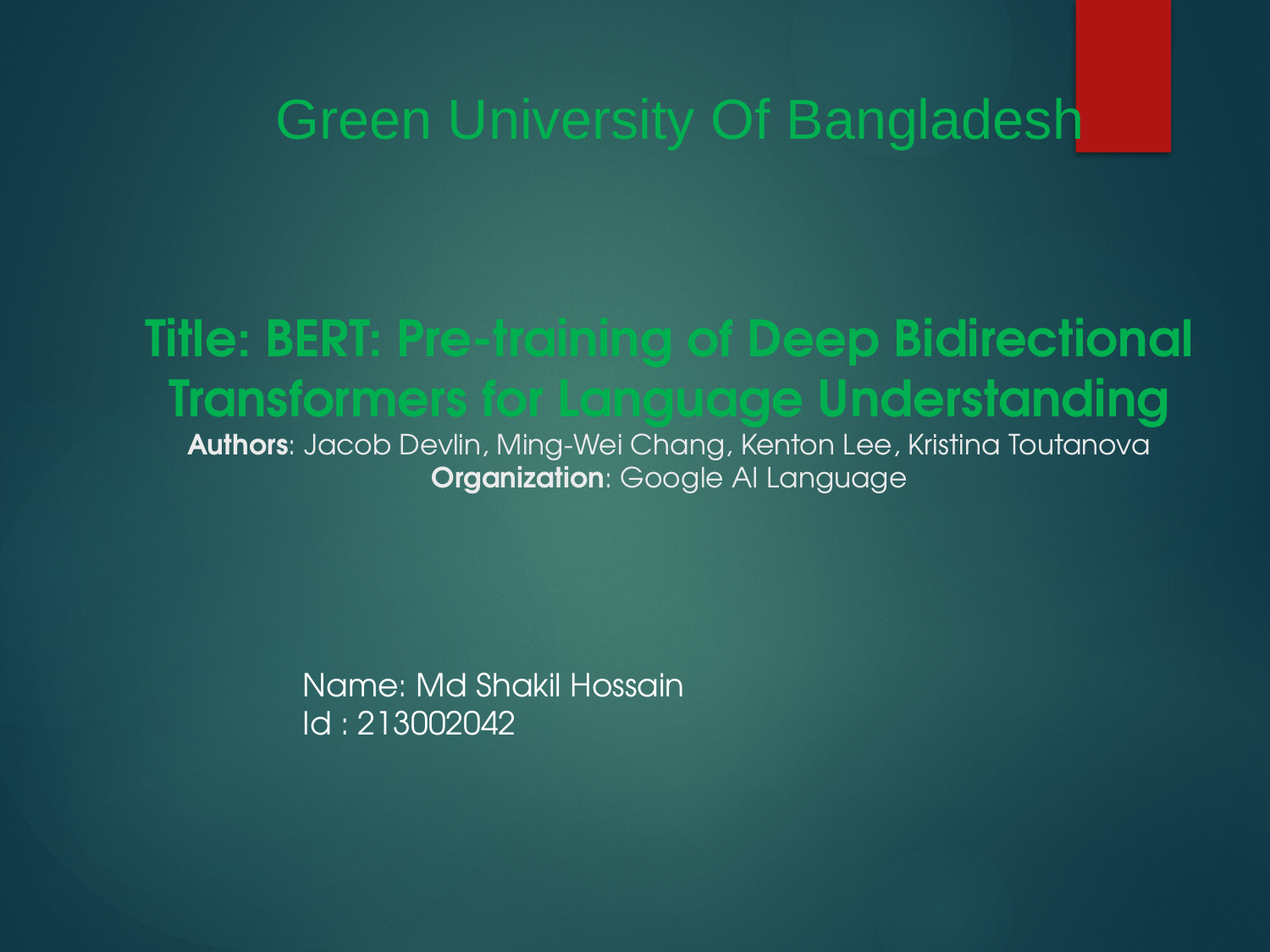

Green University Of Bangladesh
# Title: BERT: Pre-training of Deep Bidirectional Transformers for Language Understanding Authors: Jacob Devlin, Ming-Wei Chang, Kenton Lee, Kristina Toutanova Organization: Google AI Language
Name: Md Shakil Hossain
Id : 213002042